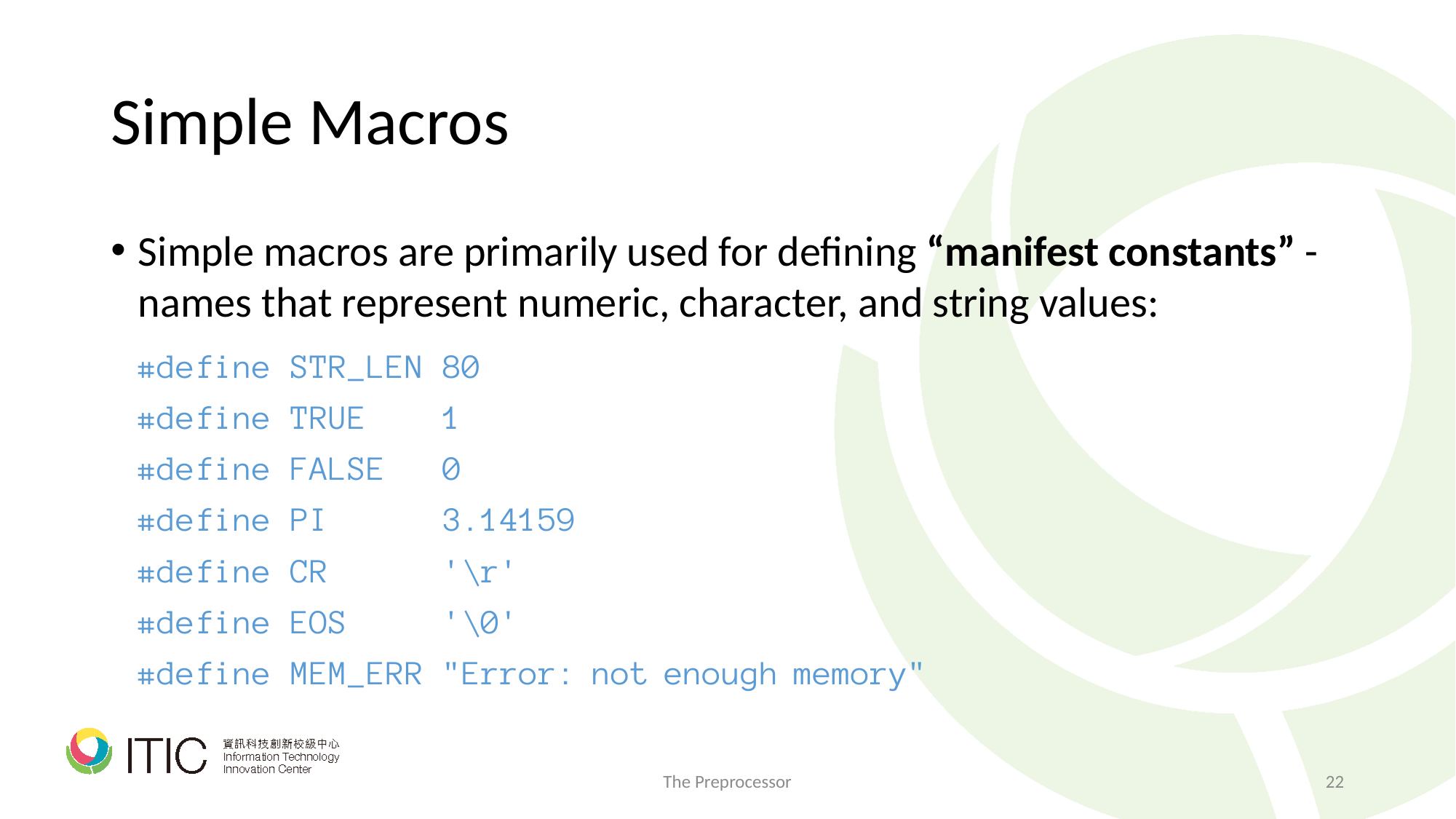

# Simple Macros
Simple macros are primarily used for defining “manifest constants” - names that represent numeric, character, and string values:
	#define STR_LEN 80
	#define TRUE    1
	#define FALSE   0
	#define PI      3.14159
	#define CR      '\r'
	#define EOS     '\0'
	#define MEM_ERR "Error: not enough memory"
The Preprocessor
22